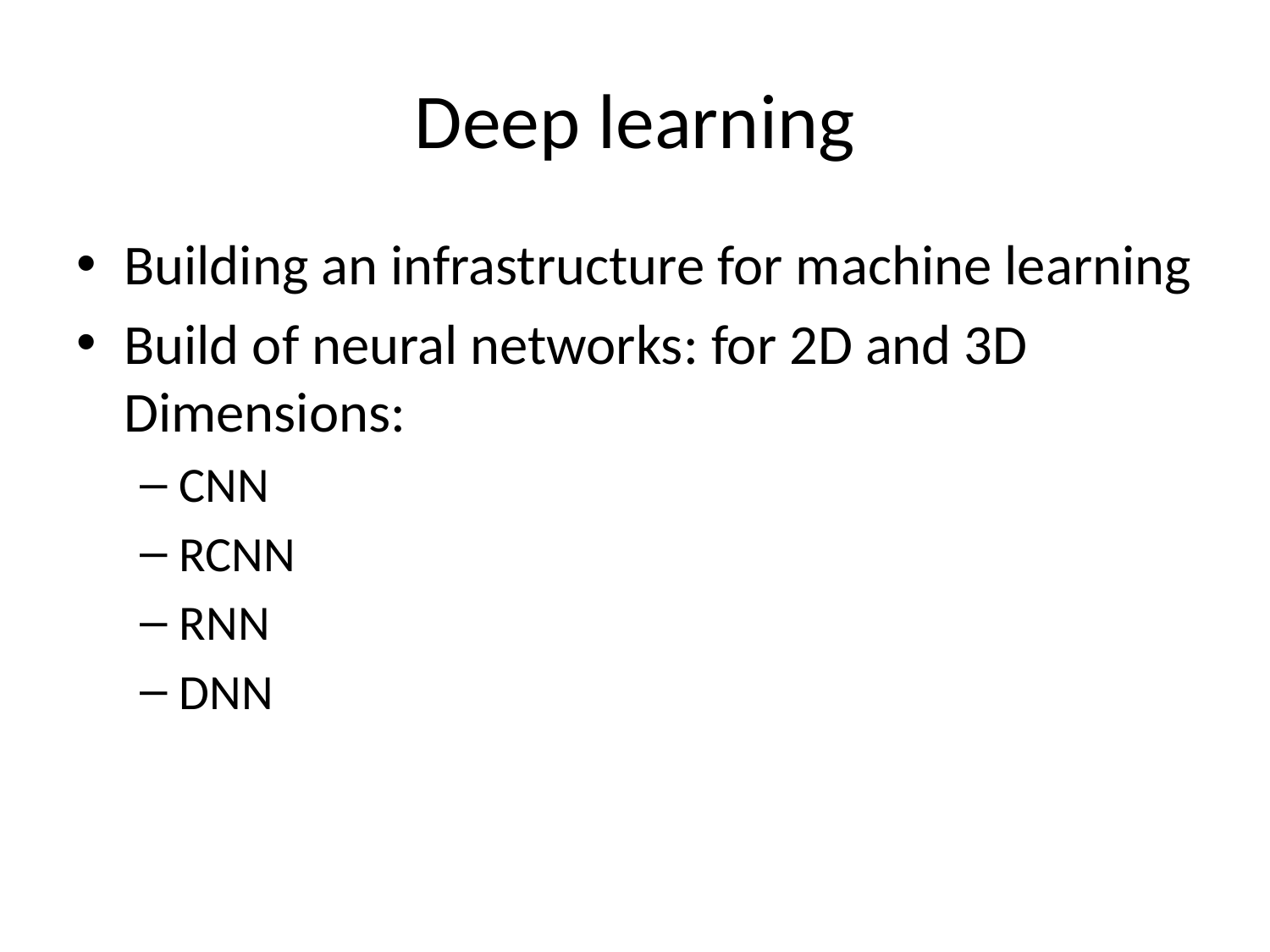

# Deep learning
Building an infrastructure for machine learning
Build of neural networks: for 2D and 3D Dimensions:
CNN
RCNN
RNN
DNN